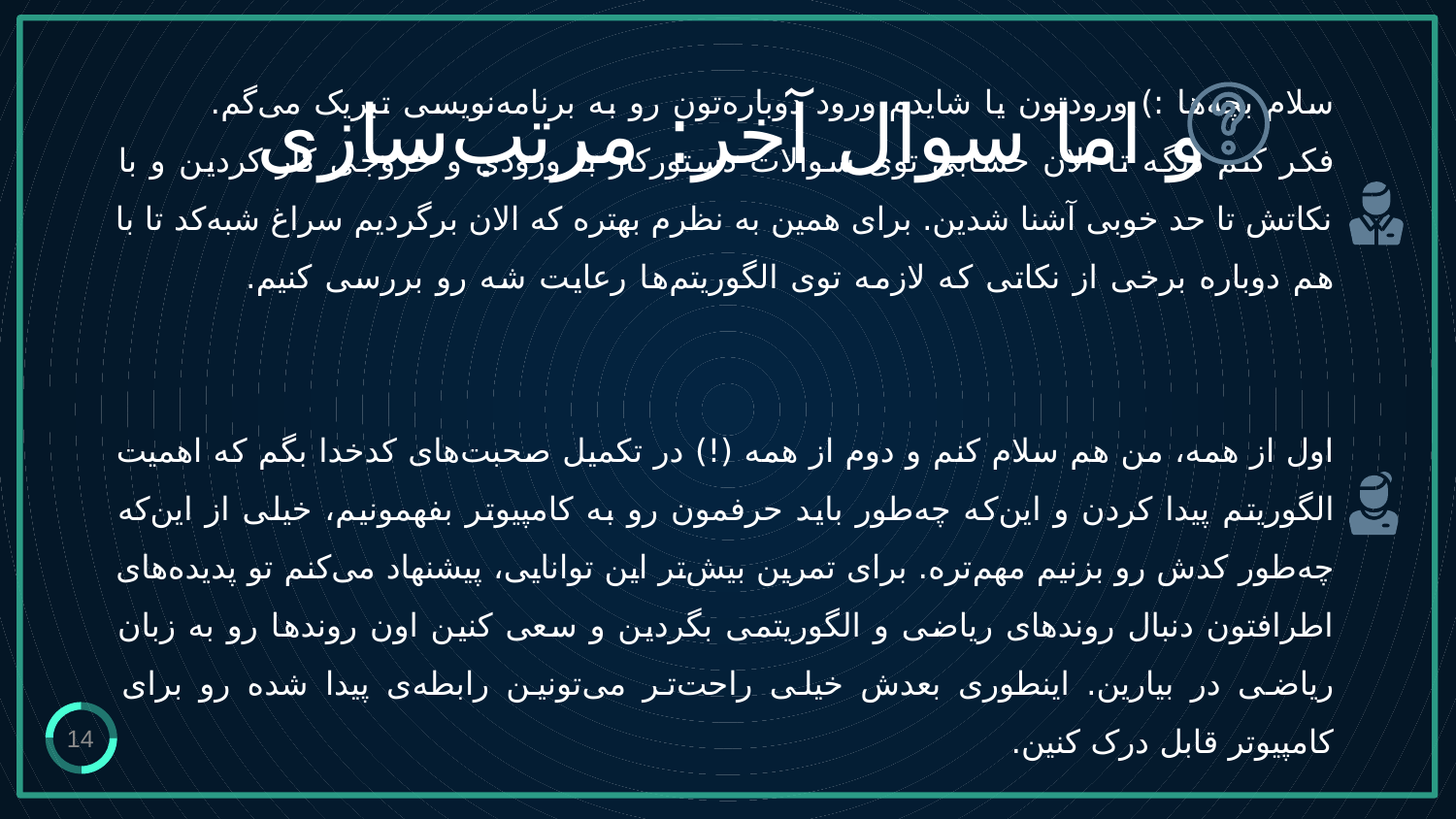

و اما سوال آخر: مرتب‌سازی

# سلام بچه‌ها :) ورودتون یا شایدم ورود دوباره‌تون رو به برنامه‌نویسی تبریک می‌گم. فکر کنم دیگه تا الان حسابی توی سوالات دستورکار با ورودی و خروجی کار کردین و با نکاتش تا حد خوبی آشنا شدین. برای همین به نظرم بهتره که الان برگردیم سراغ شبه‌کد تا با هم دوباره برخی از نکاتی که لازمه توی الگوریتم‌ها رعایت شه رو بررسی کنیم. اول از همه، من هم سلام کنم و دوم از همه (!) در تکمیل صحبت‌های کد‌خدا بگم که اهمیت الگوریتم پیدا کردن و این‌که چه‌طور باید حرفمون رو به کامپیوتر بفهمونیم، خیلی از این‌که چه‌طور کدش رو بزنیم مهم‌تره. برای تمرین بیش‌تر این توانایی، پیشنهاد می‌کنم تو پدیده‌های اطرافتون دنبال روندهای ریاضی و الگوریتمی بگردین و سعی کنین اون روند‌ها رو به زبان ریاضی در بیارین. اینطوری بعدش خیلی راحت‌تر می‌تونین رابطه‌ی پیدا شده رو برای کامپیوتر قابل درک کنین.

14